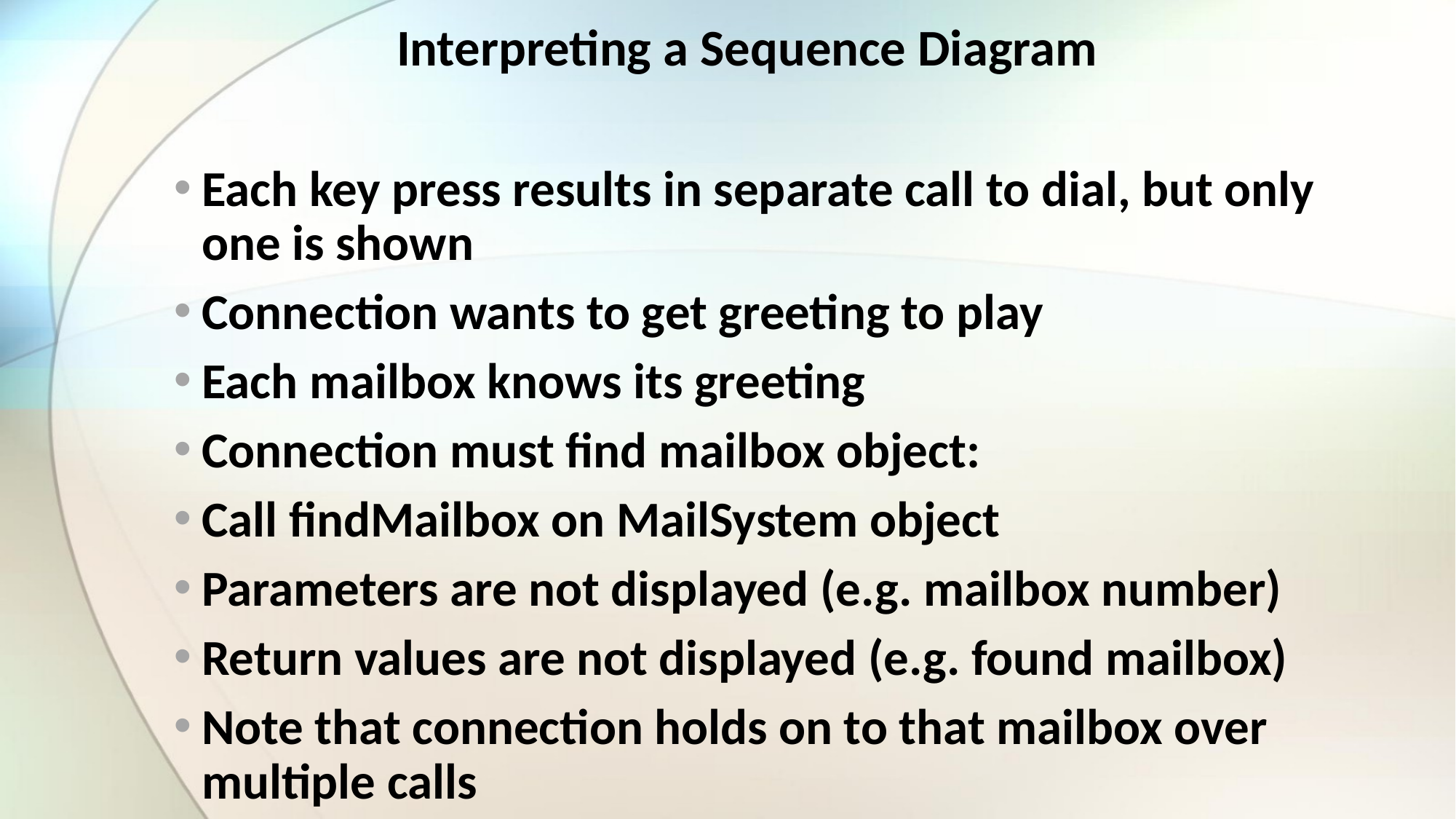

Interpreting a Sequence Diagram

Each key press results in separate call to dial, but only one is shown
Connection wants to get greeting to play
Each mailbox knows its greeting
Connection must find mailbox object:
Call findMailbox on MailSystem object
Parameters are not displayed (e.g. mailbox number)
Return values are not displayed (e.g. found mailbox)
Note that connection holds on to that mailbox over multiple calls